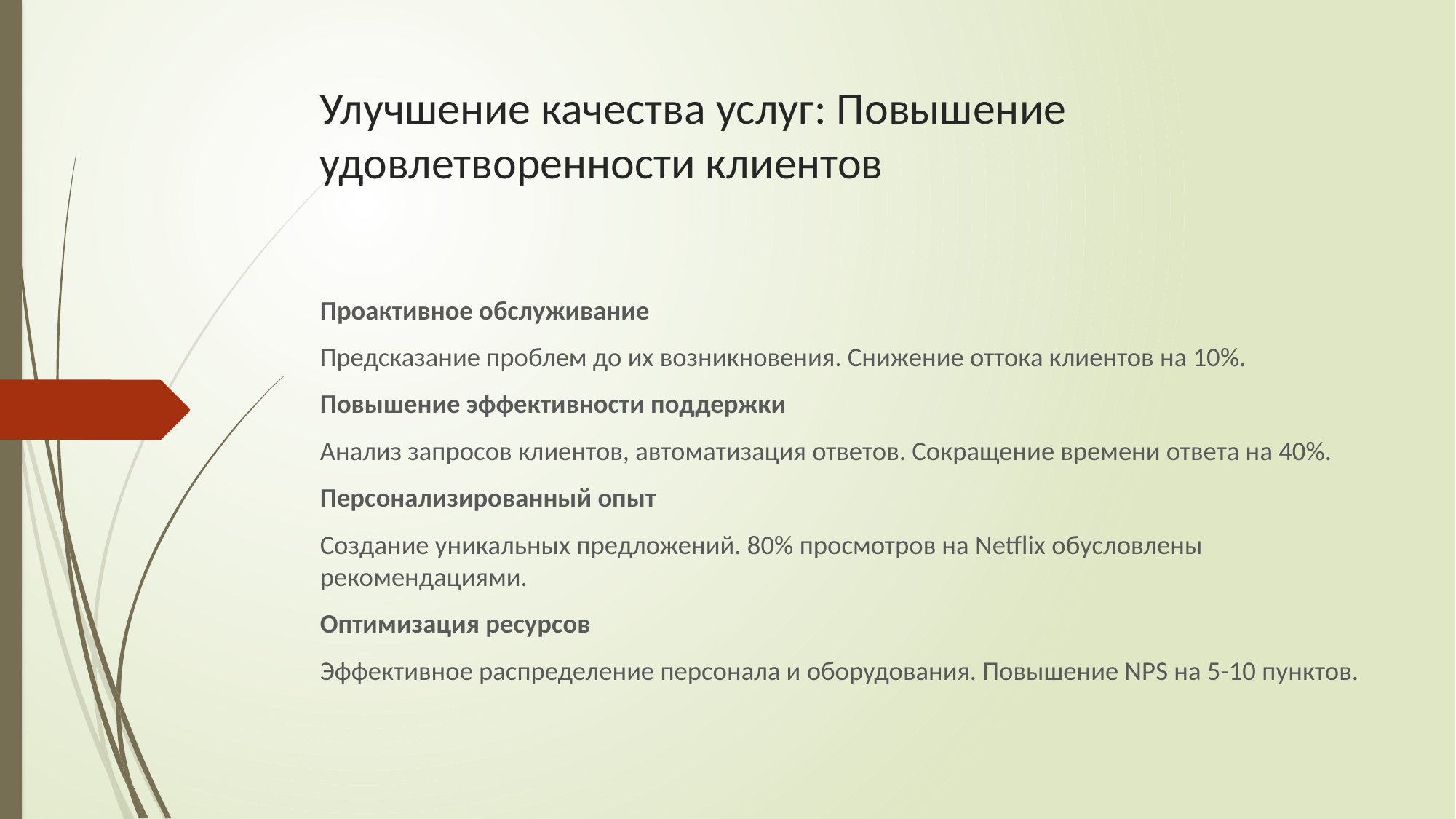

# Улучшение качества услуг: Повышение удовлетворенности клиентов
Проактивное обслуживание
Предсказание проблем до их возникновения. Снижение оттока клиентов на 10%.
Повышение эффективности поддержки
Анализ запросов клиентов, автоматизация ответов. Сокращение времени ответа на 40%.
Персонализированный опыт
Создание уникальных предложений. 80% просмотров на Netflix обусловлены рекомендациями.
Оптимизация ресурсов
Эффективное распределение персонала и оборудования. Повышение NPS на 5-10 пунктов.